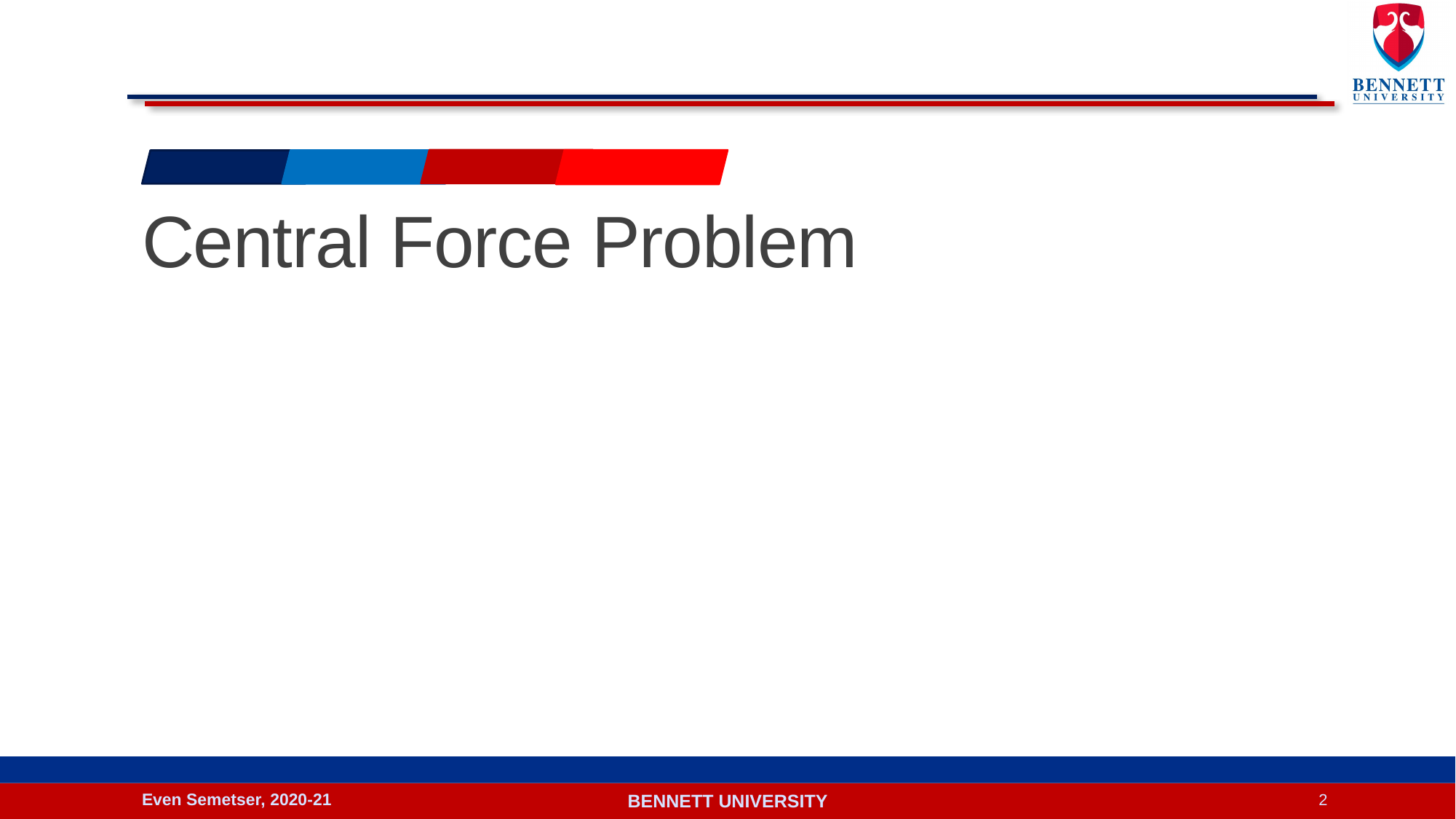

# Central Force Problem
Even Semetser, 2020-21
2
Bennett university